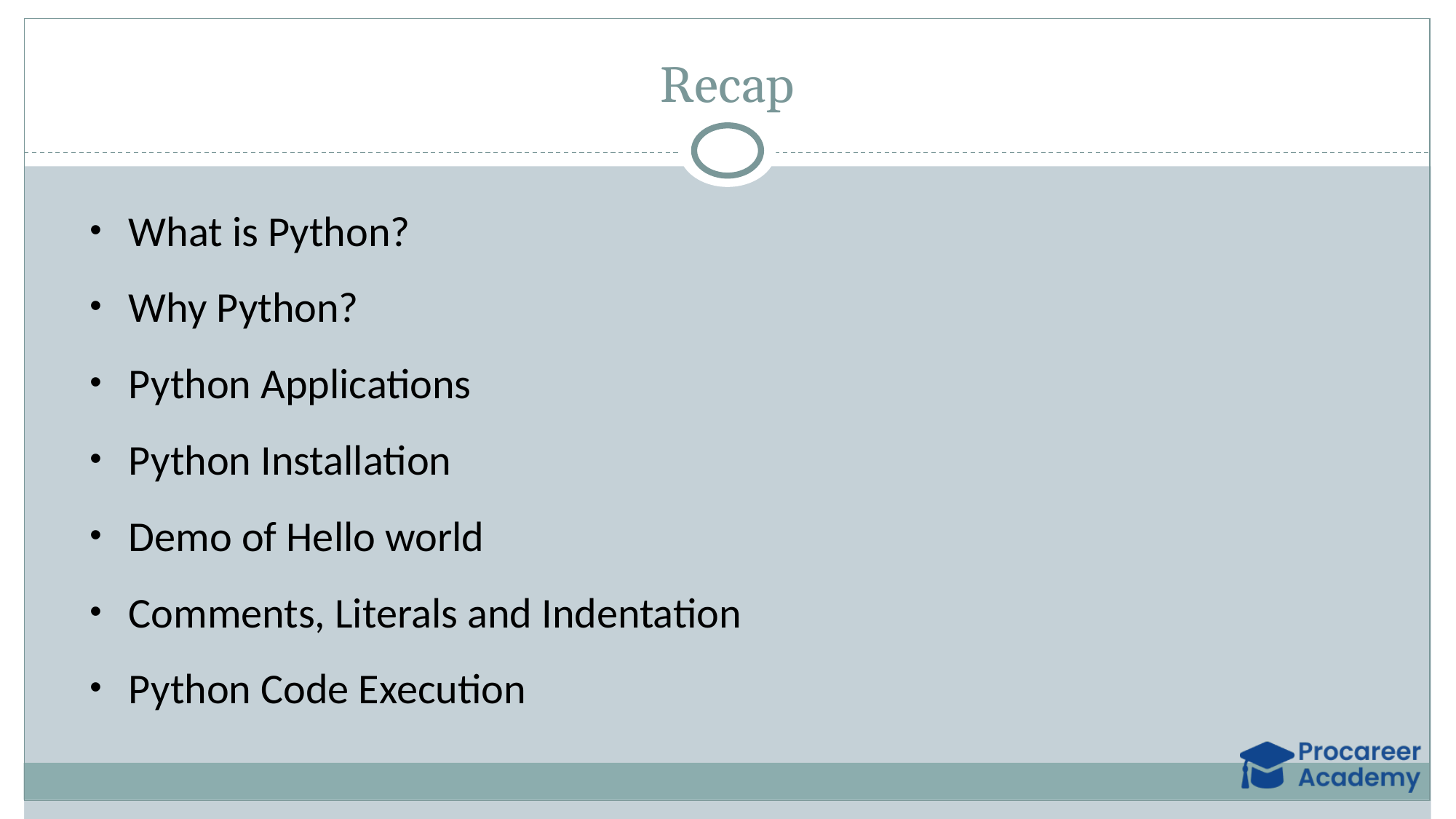

# Recap
What is Python?
Why Python?
Python Applications
Python Installation
Demo of Hello world
Comments, Literals and Indentation
Python Code Execution